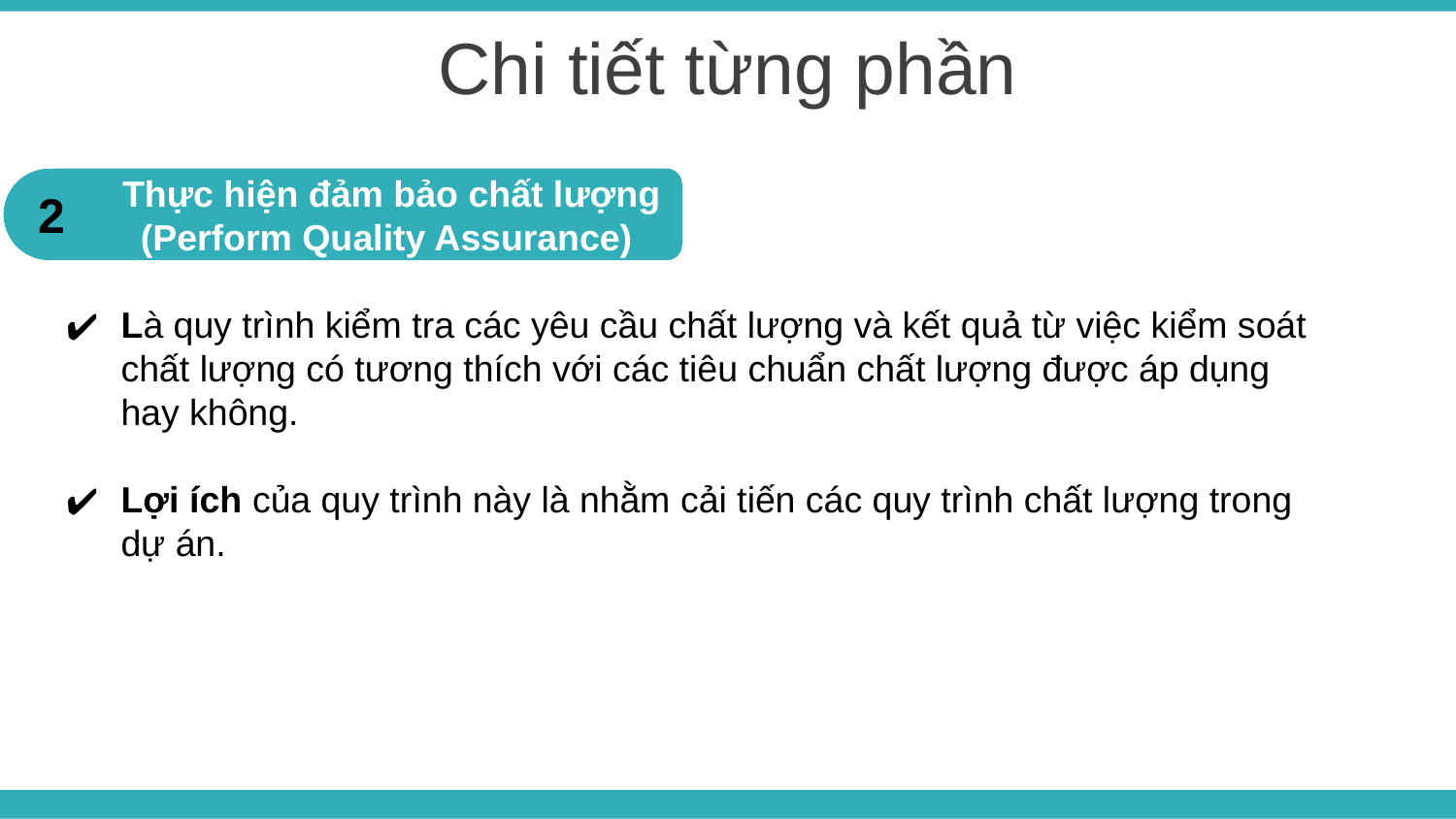

Chi tiết từng phần

      Thực hiện đảm bảo chất lượng
     (Perform Quality Assurance)
2
Là quy trình kiểm tra các yêu cầu chất lượng và kết quả từ việc kiểm soát chất lượng có tương thích với các tiêu chuẩn chất lượng được áp dụng   hay không.

Lợi ích của quy trình này là nhằm cải tiến các quy trình chất lượng trong  dự án.